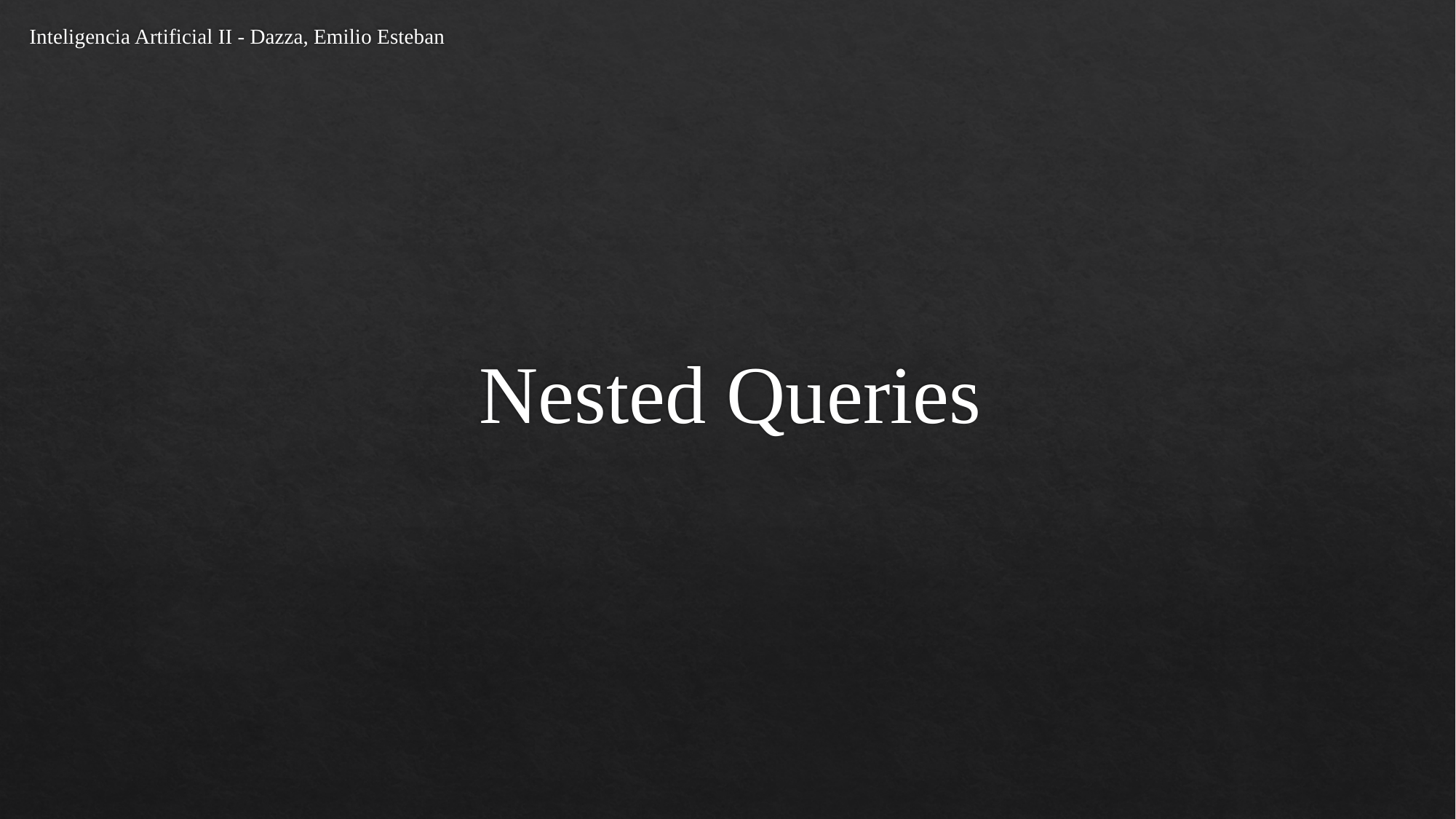

Inteligencia Artificial II - Dazza, Emilio Esteban
# Nested Queries